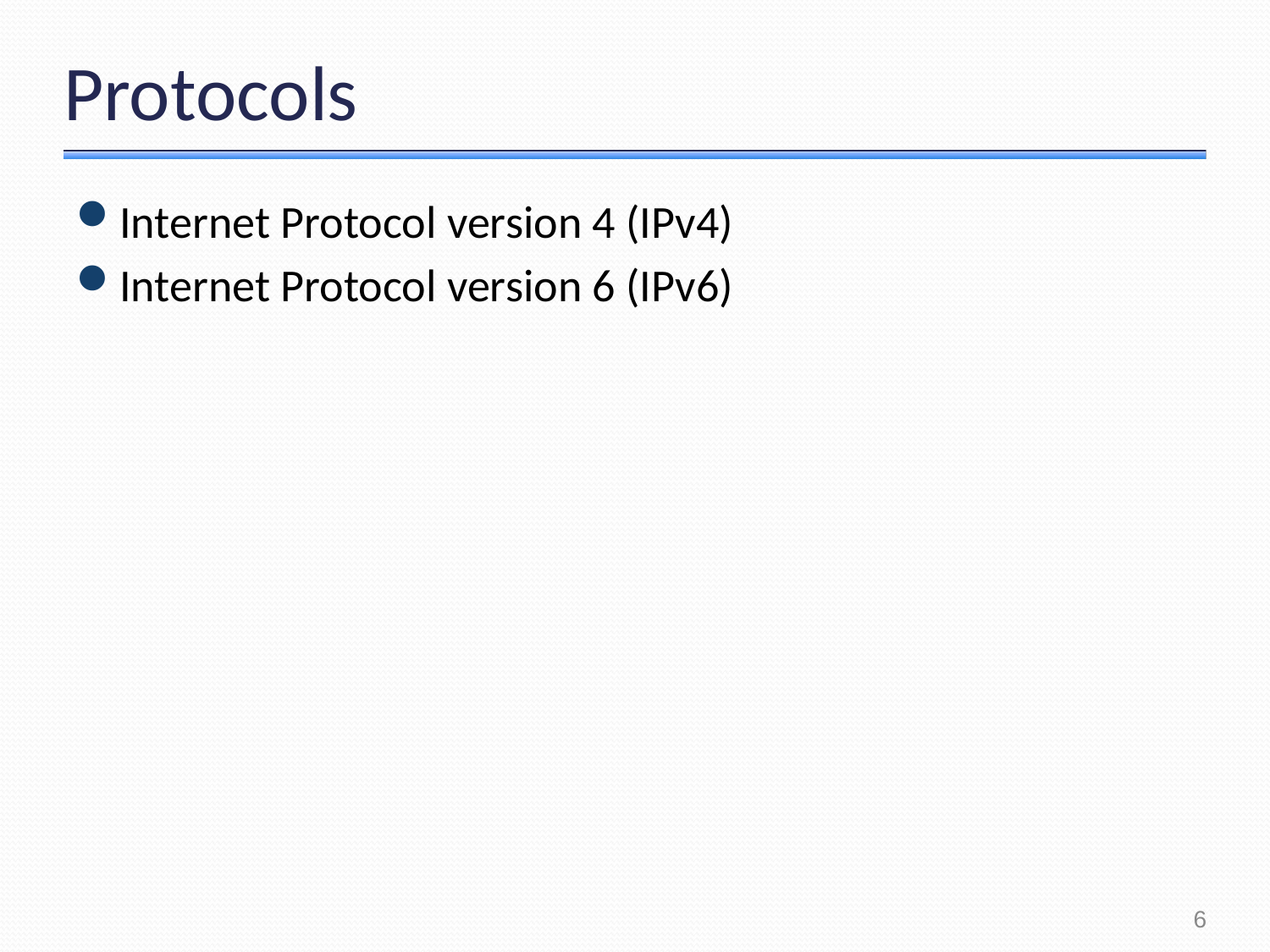

# Protocols
Internet Protocol version 4 (IPv4)
Internet Protocol version 6 (IPv6)
6